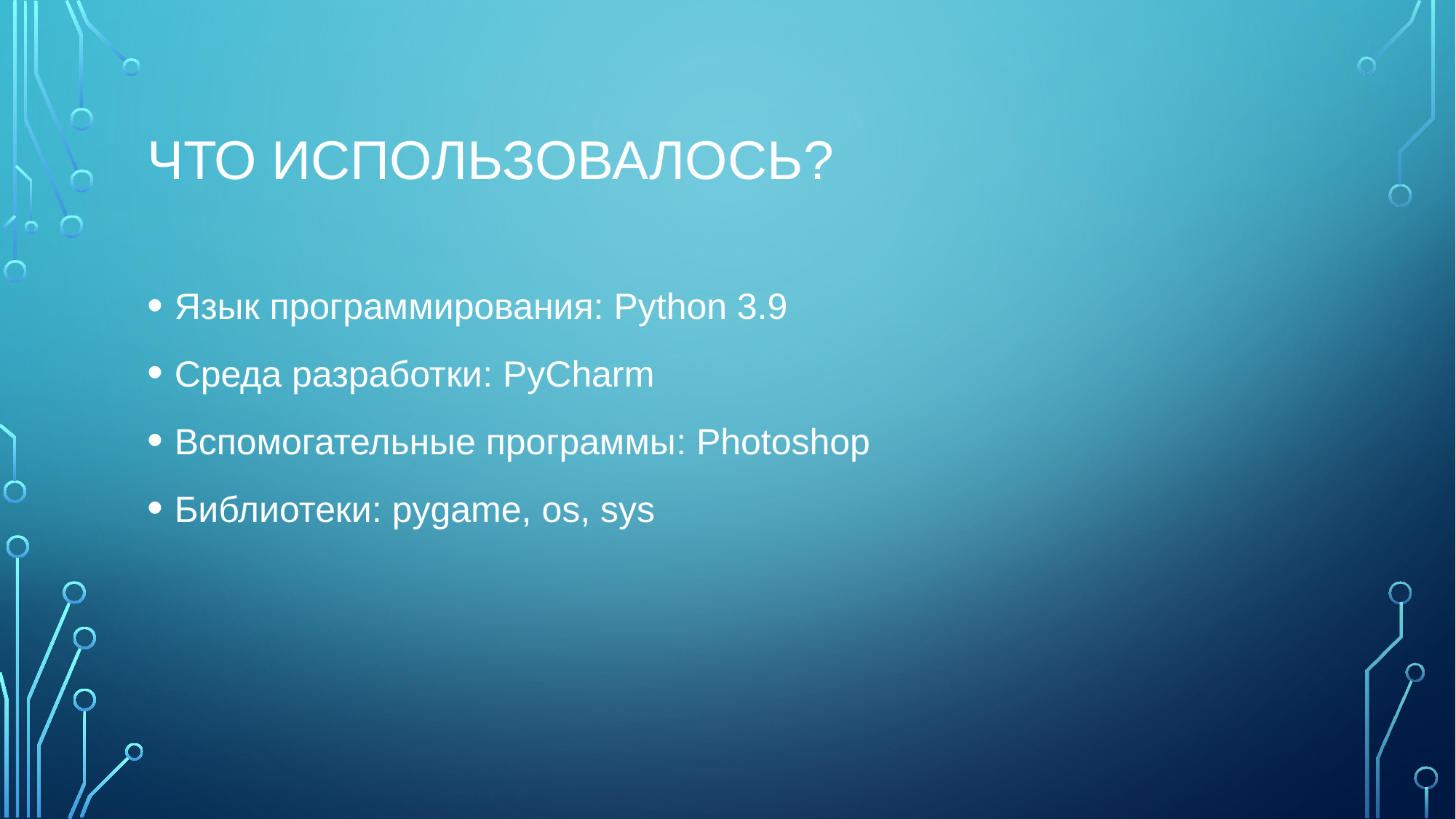

# Что использовалось?
Язык программирования: Python 3.9
Среда разработки: PyCharm
Вспомогательные программы: Photoshop
Библиотеки: pygame, os, sys